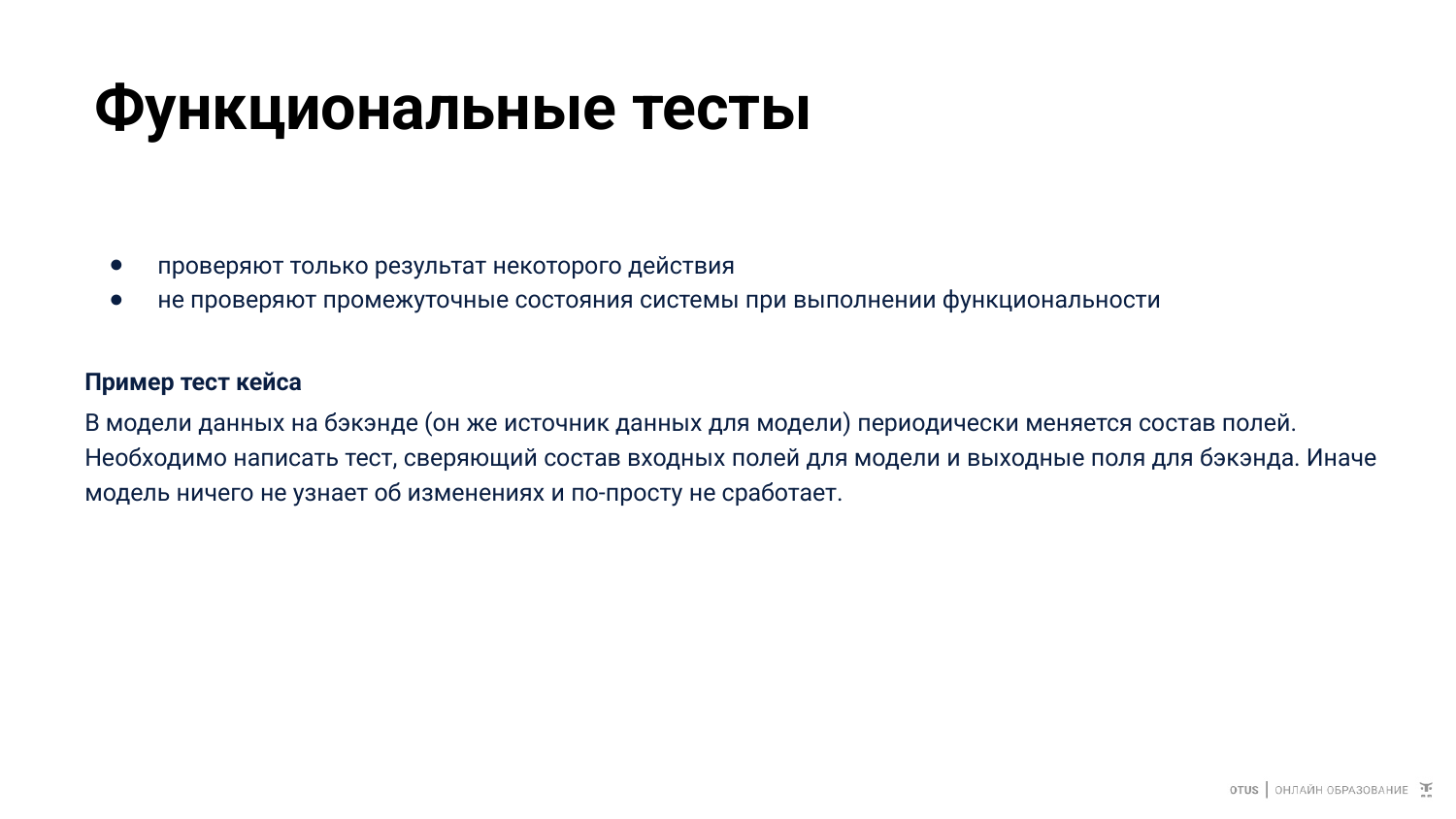

# Функциональные тесты
проверяют только результат некоторого действия
не проверяют промежуточные состояния системы при выполнении функциональности

Пример тест кейса
В модели данных на бэкэнде (он же источник данных для модели) периодически меняется состав полей. Необходимо написать тест, сверяющий состав входных полей для модели и выходные поля для бэкэнда. Иначе модель ничего не узнает об изменениях и по-просту не сработает.